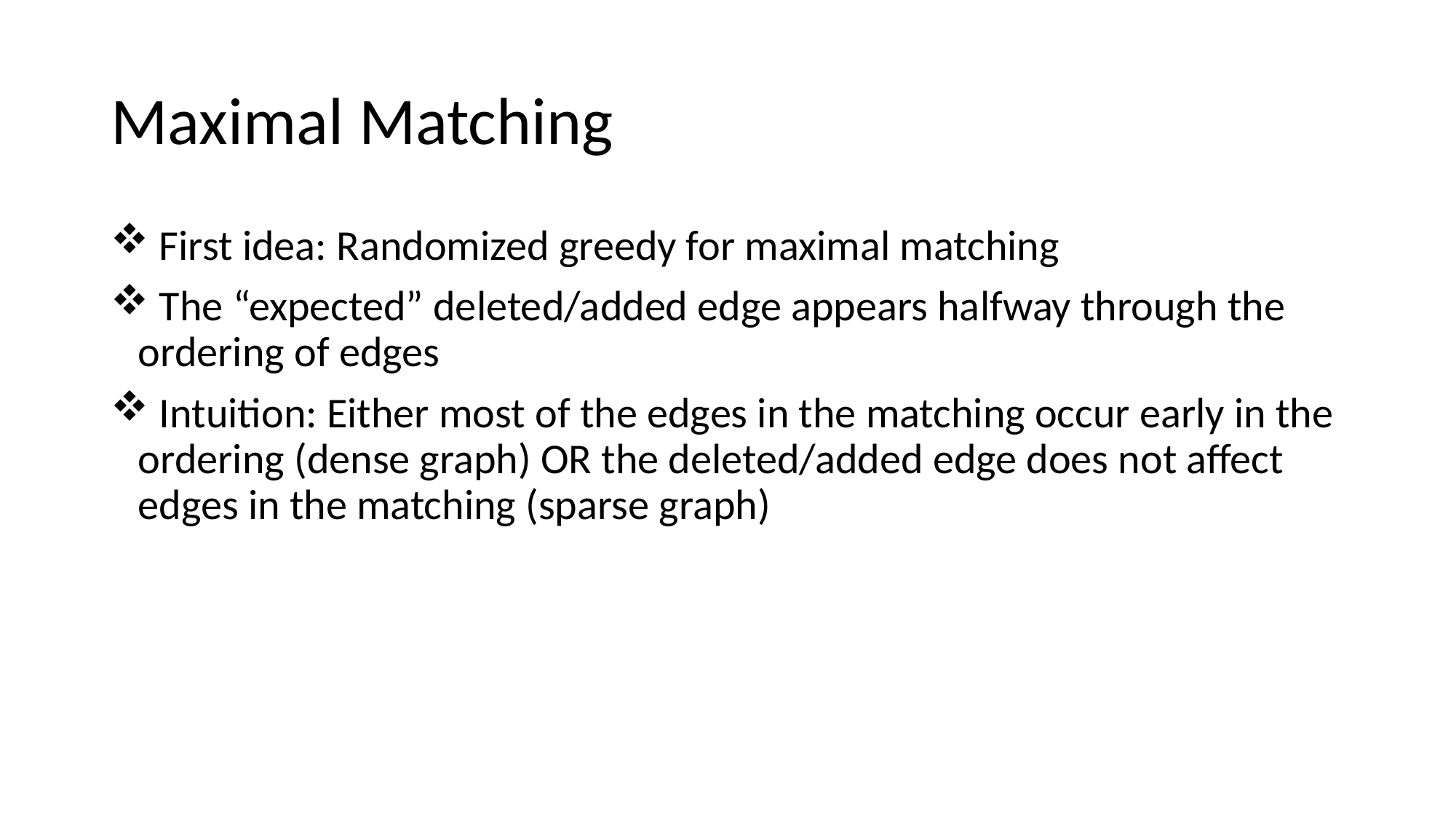

# Maximal Matching
 First idea: Randomized greedy for maximal matching
 The “expected” deleted/added edge appears halfway through the ordering of edges
 Intuition: Either most of the edges in the matching occur early in the ordering (dense graph) OR the deleted/added edge does not affect edges in the matching (sparse graph)